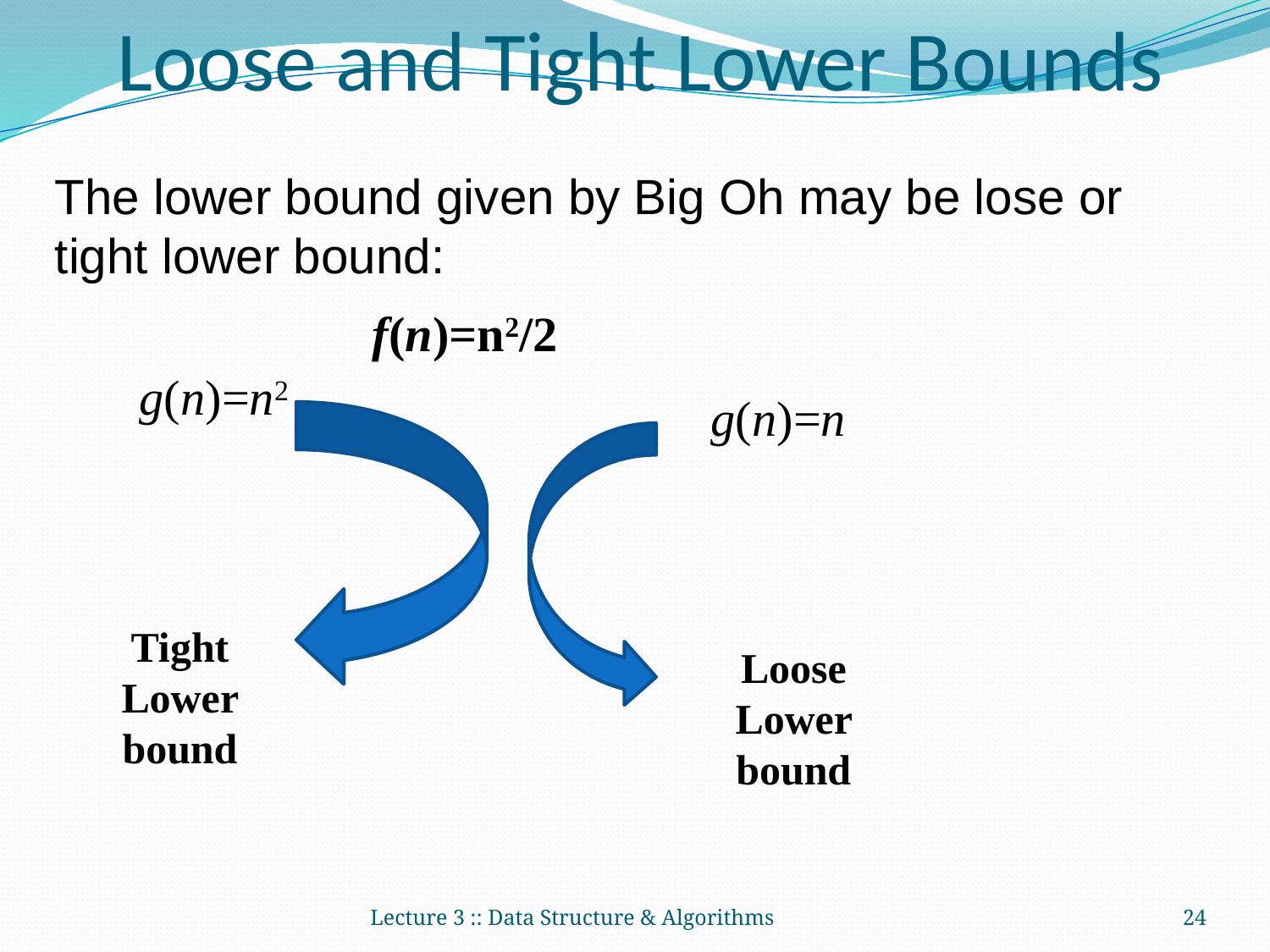

Loose and Tight Lower Bounds

The lower bound given by Big Oh may be lose or tight lower bound:
f(n)=n2/2

g(n)=n2

g(n)=n

Tight Lower bound
Loose Lower bound
Lecture 3 :: Data Structure & Algorithms
24